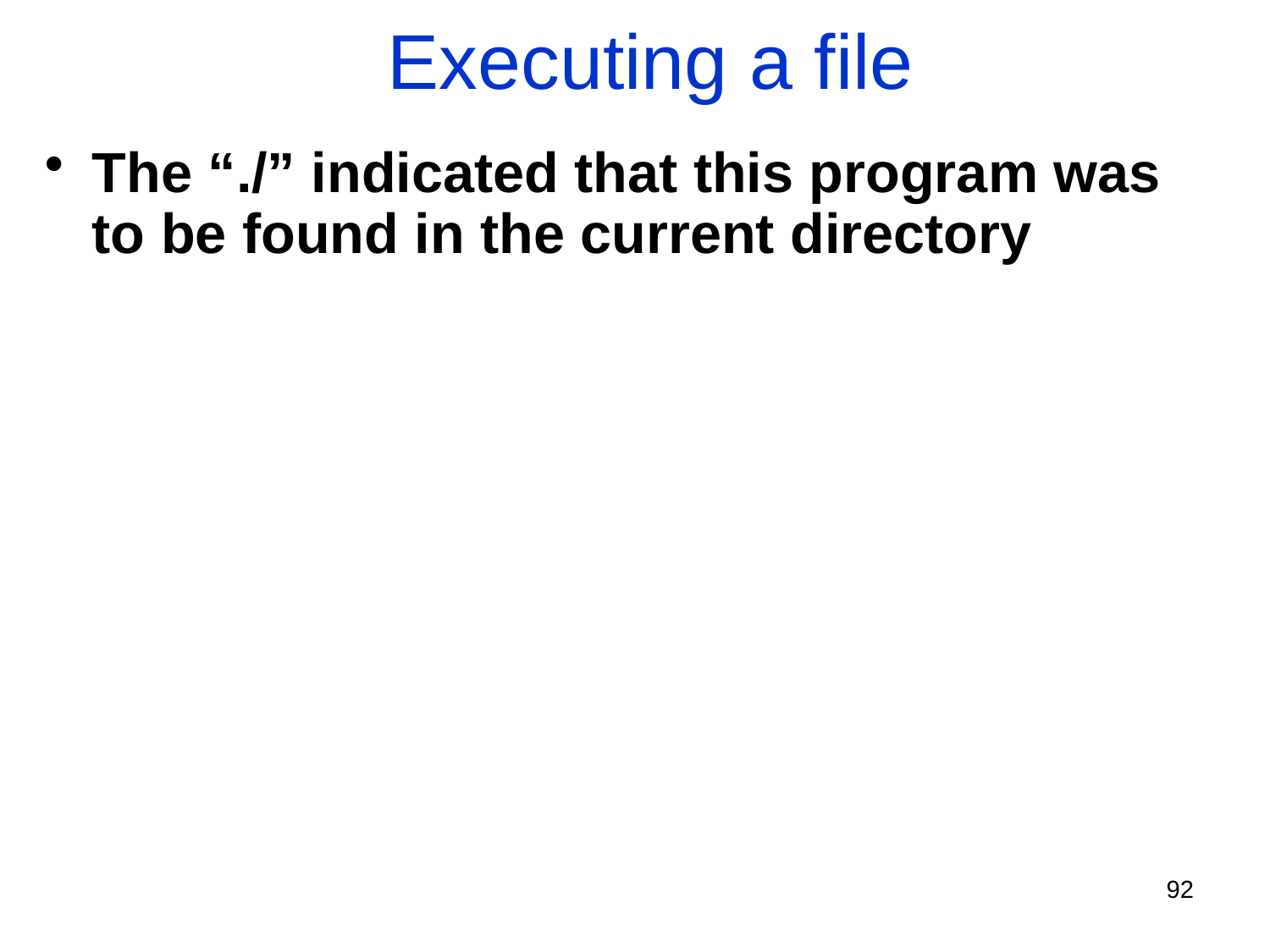

Executing a file
The “./” indicated that this program was to be found in the current directory
92